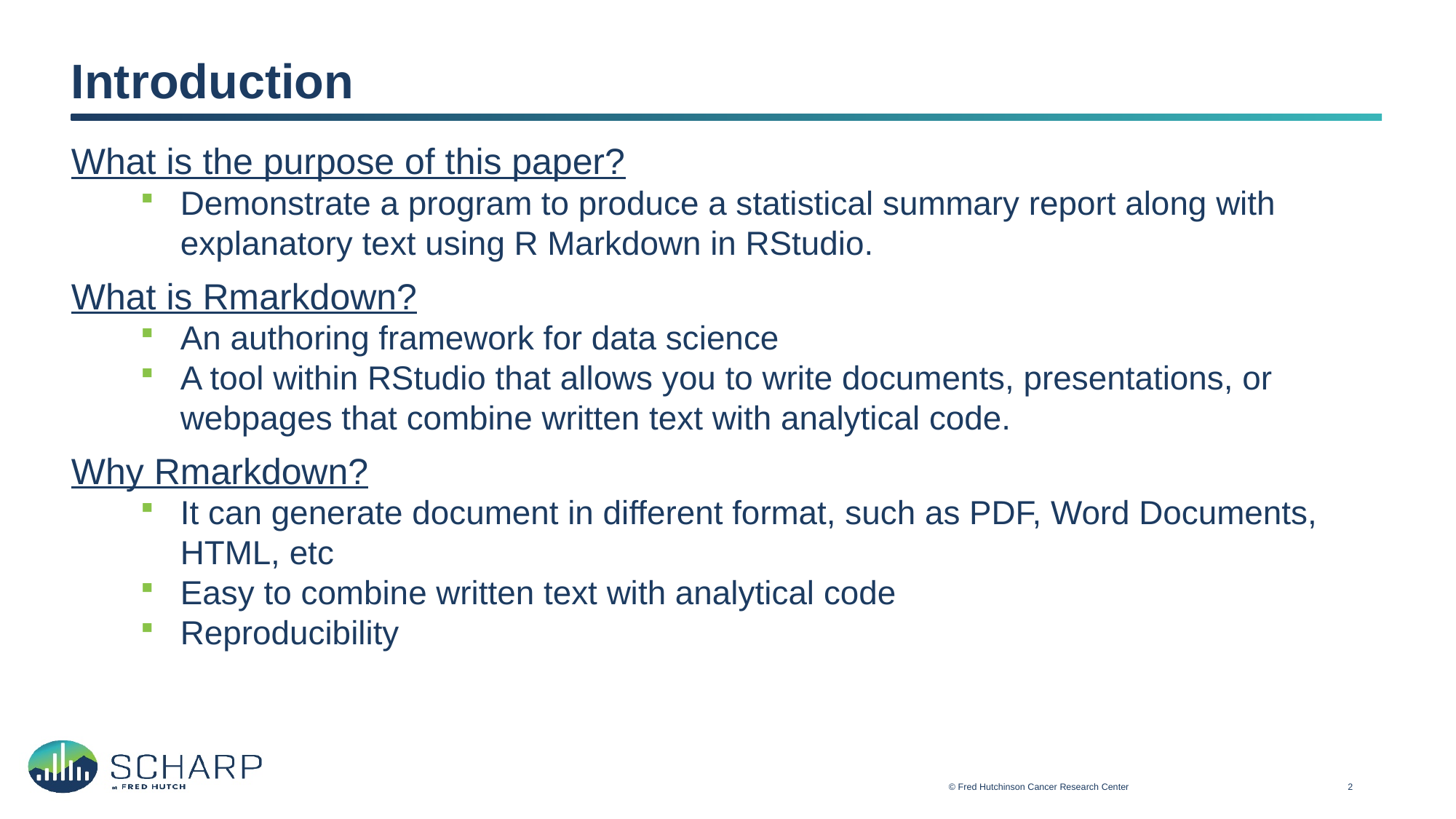

# Introduction
What is the purpose of this paper?
Demonstrate a program to produce a statistical summary report along with explanatory text using R Markdown in RStudio.
What is Rmarkdown?
An authoring framework for data science
A tool within RStudio that allows you to write documents, presentations, or webpages that combine written text with analytical code.
Why Rmarkdown?
It can generate document in different format, such as PDF, Word Documents, HTML, etc
Easy to combine written text with analytical code
Reproducibility

© Fred Hutchinson Cancer Research Center
2